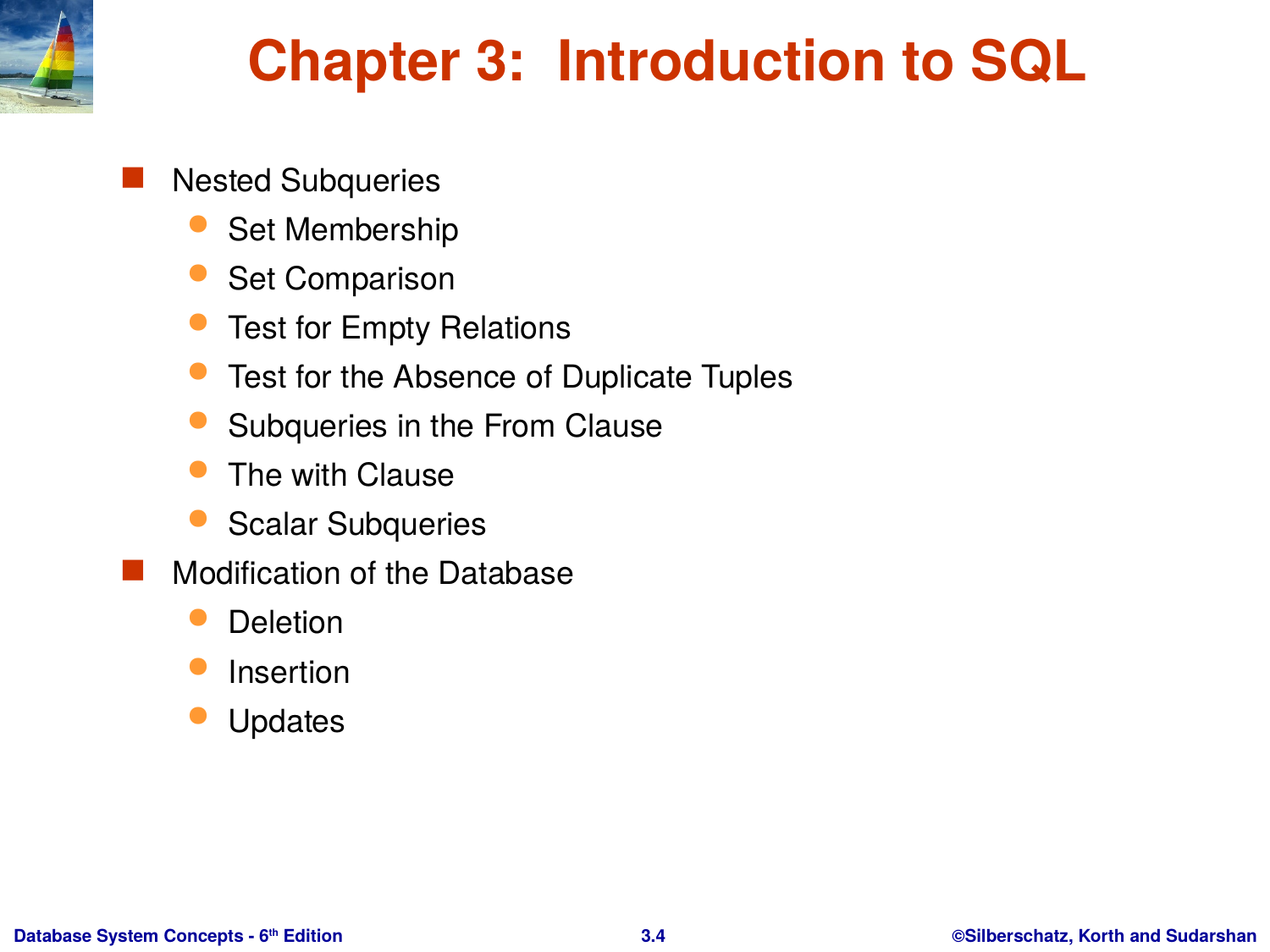

# Chapter 3:  Introduction to SQL
Nested Subqueries
Set Membership
Set Comparison
Test for Empty Relations
Test for the Absence of Duplicate Tuples
Subqueries in the From Clause
The with Clause
Scalar Subqueries
Modification of the Database
Deletion
Insertion
Updates